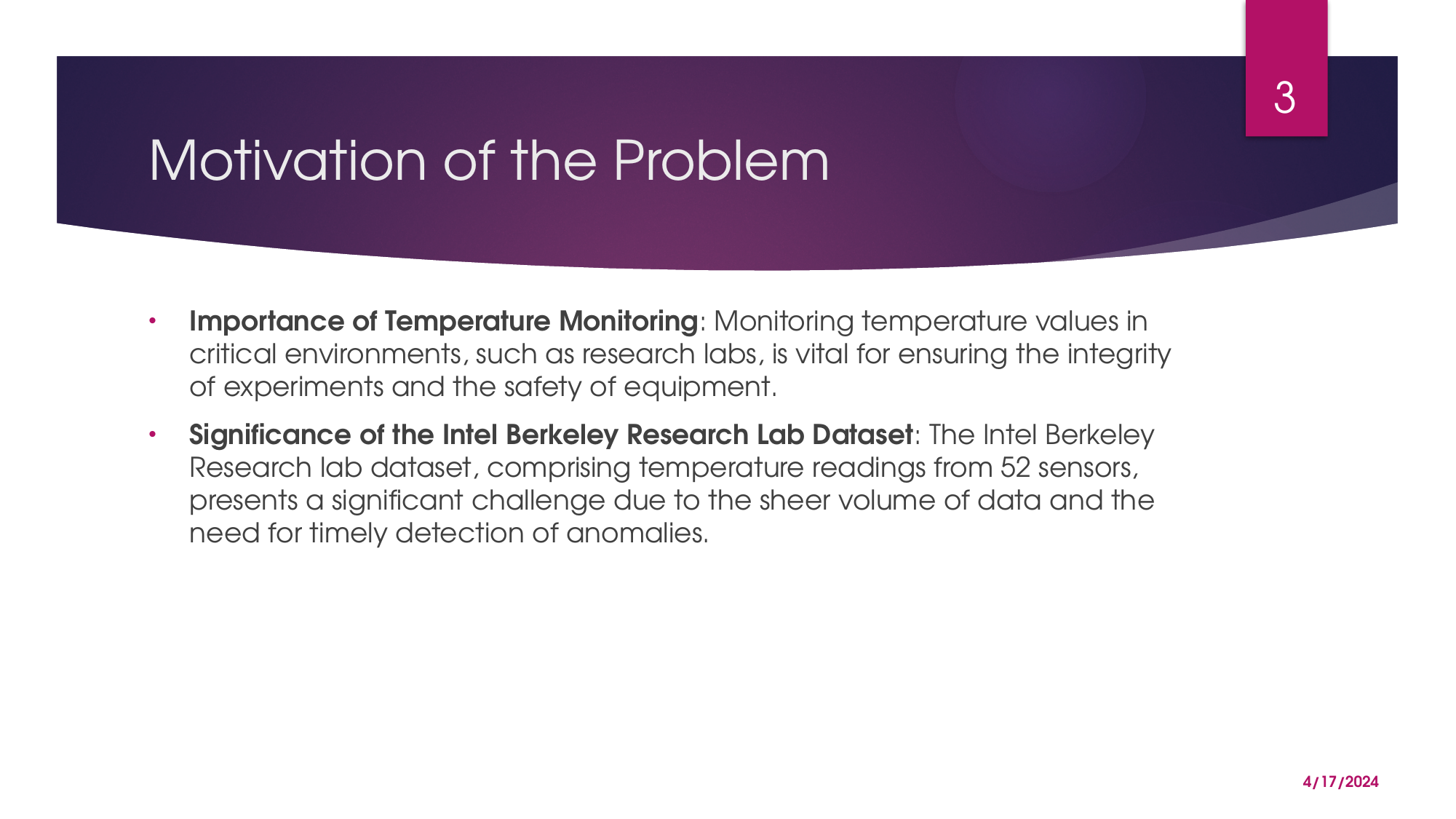

3
# Motivation of the Problem
Importance of Temperature Monitoring: Monitoring temperature values in critical environments, such as research labs, is vital for ensuring the integrity of experiments and the safety of equipment.
Significance of the Intel Berkeley Research Lab Dataset: The Intel Berkeley Research lab dataset, comprising temperature readings from 52 sensors, presents a significant challenge due to the sheer volume of data and the need for timely detection of anomalies.

4/17/2024